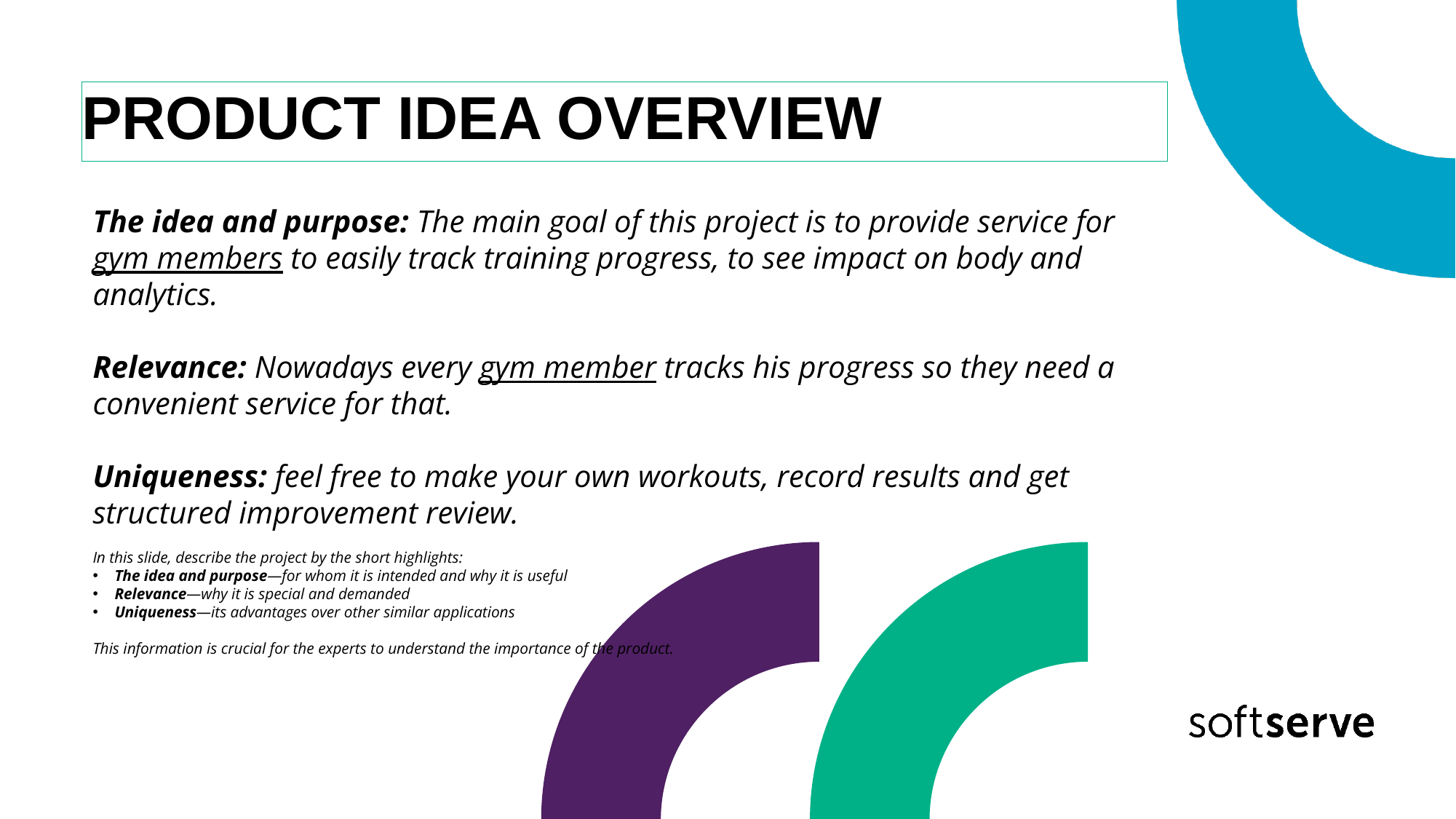

# PRODUCT IDEA OVERVIEW
The idea and purpose: The main goal of this project is to provide service for gym members to easily track training progress, to see impact on body and analytics.

Relevance: Nowadays every gym member tracks his progress so they need a convenient service for that.

Uniqueness: feel free to make your own workouts, record results and get structured improvement review.

In this slide, describe the project by the short highlights:
The idea and purpose—for whom it is intended and why it is useful
Relevance—why it is special and demanded
Uniqueness—its advantages over other similar applications

This information is crucial for the experts to understand the importance of the product.
Click to add text